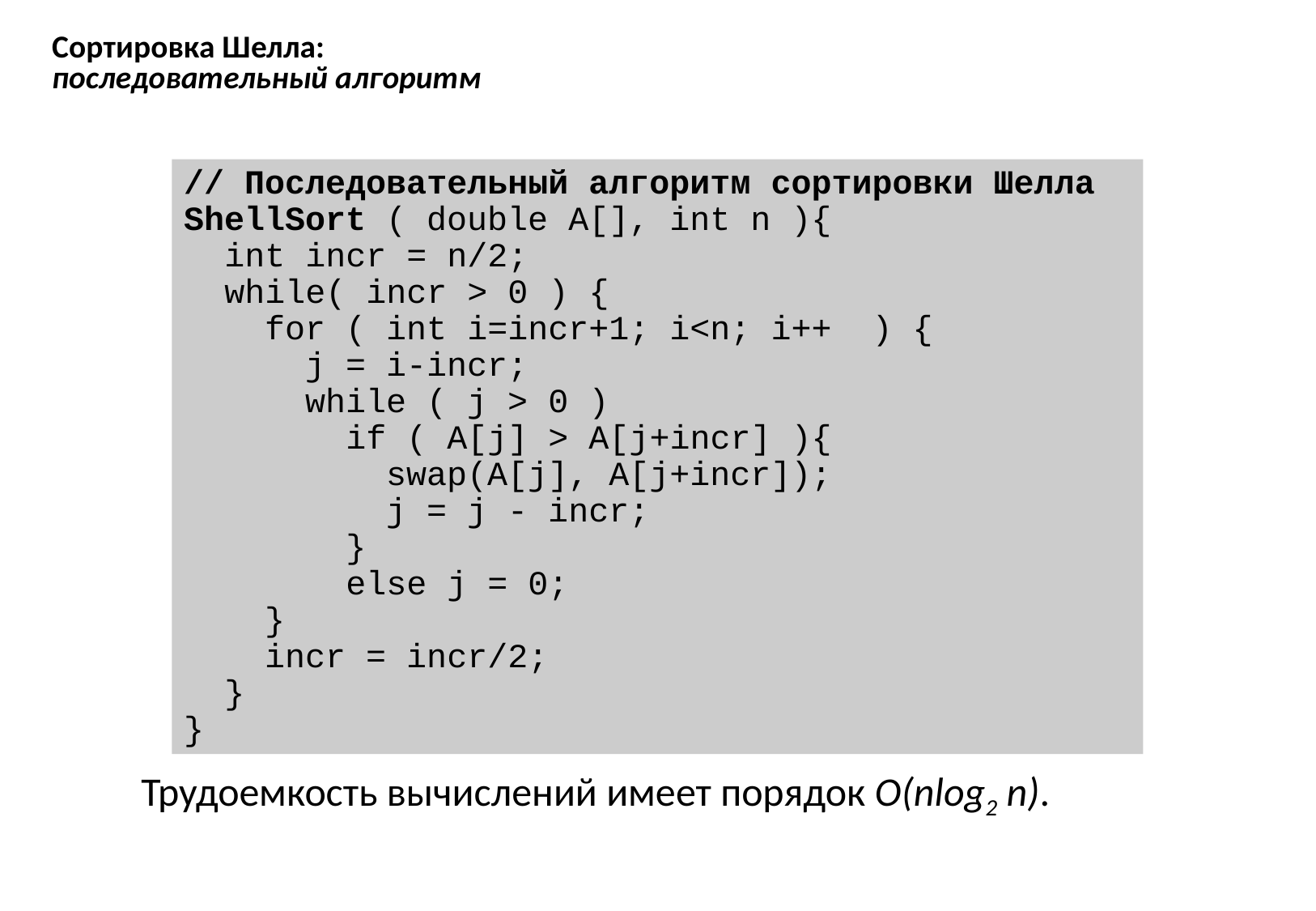

# Сортировка Шелла: последовательный алгоритм
// Последовательный алгоритм сортировки Шелла
ShellSort ( double A[], int n ){
  int incr = n/2;
  while( incr > 0 ) {
    for ( int i=incr+1; i<n; i++  ) {
      j = i-incr;
      while ( j > 0 )
        if ( A[j] > A[j+incr] ){
          swap(A[j], A[j+incr]);
          j = j - incr;
        }
        else j = 0;
    }
    incr = incr/2;
  }
}
Трудоемкость вычислений имеет порядок O(nlog2 n).